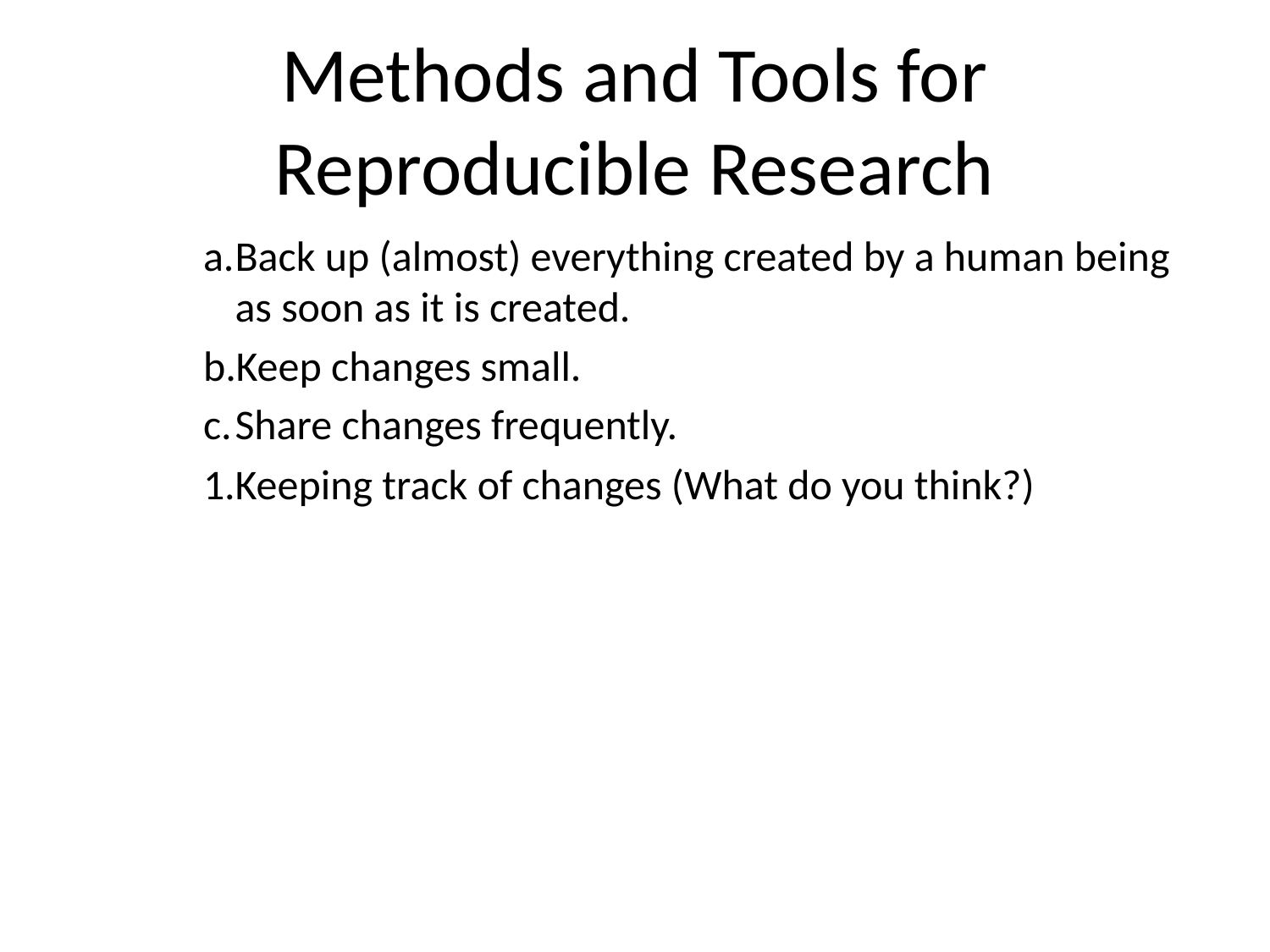

# Methods and Tools for Reproducible Research
Back up (almost) everything created by a human being as soon as it is created.
Keep changes small.
Share changes frequently.
Keeping track of changes (What do you think?)